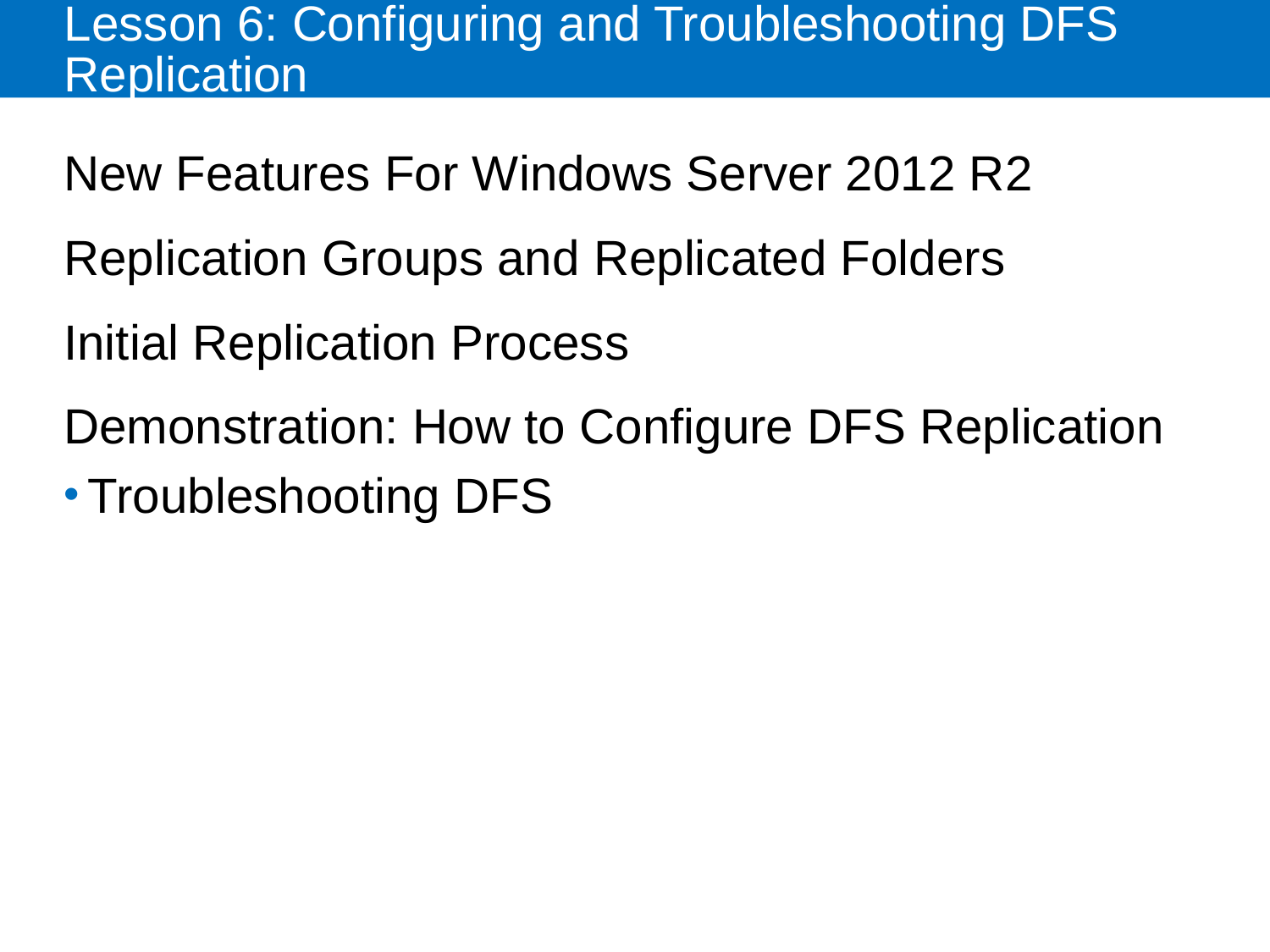

# Lesson 6: Configuring and Troubleshooting DFS Replication
New Features For Windows Server 2012 R2
Replication Groups and Replicated Folders
Initial Replication Process
Demonstration: How to Configure DFS Replication
Troubleshooting DFS